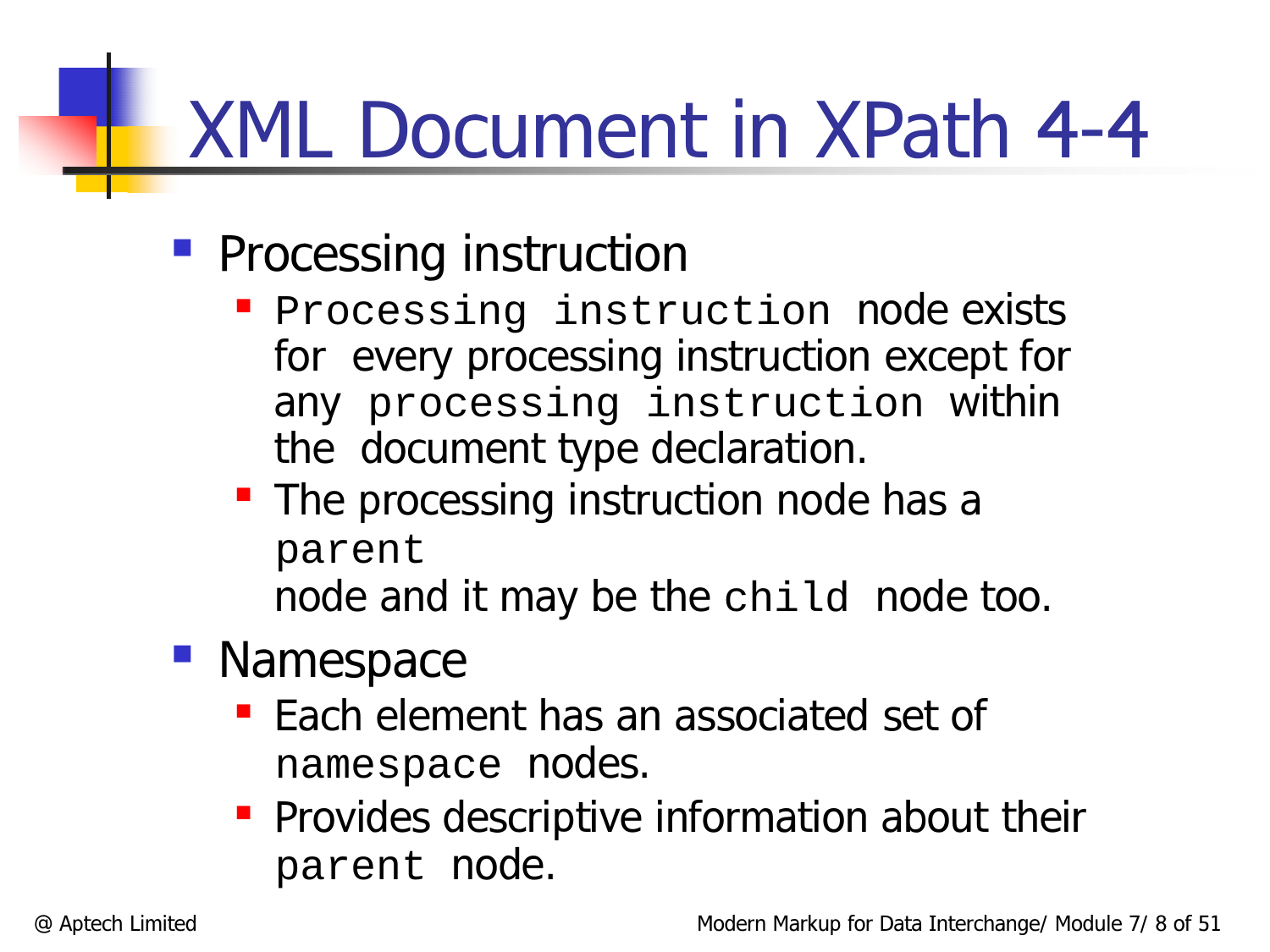

# XML Document in XPath 4-4

Processing instruction
Processing instruction node exists for  every processing instruction except for any  processing instruction within the  document type declaration.
The processing instruction node has a parent
node and it may be the child node too.
Namespace
Each element has an associated set of
namespace nodes.
Provides descriptive information about their
parent node.
@ Aptech Limited
Modern Markup for Data Interchange/ Module 7/ 8 of 51